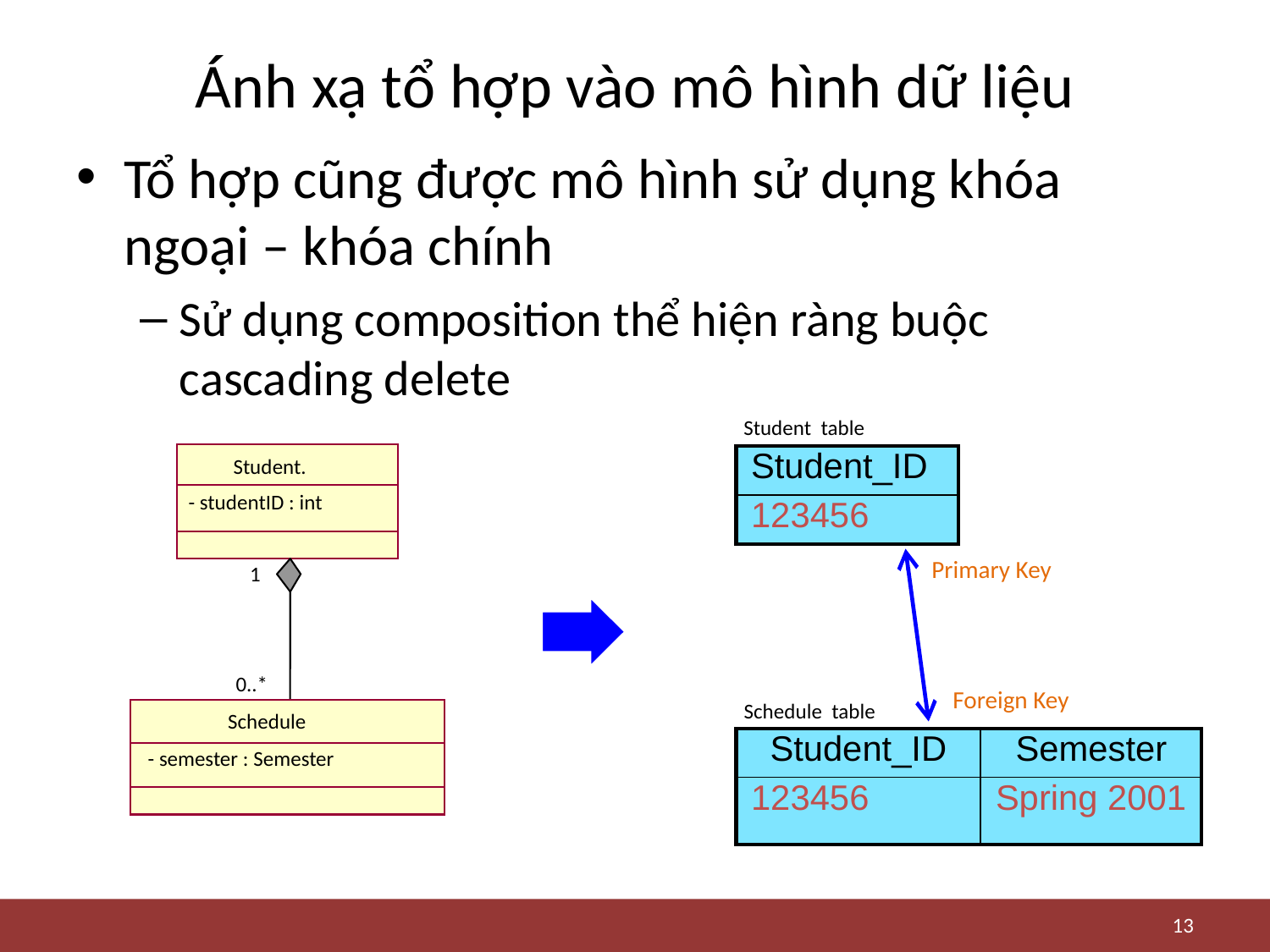

# Ánh xạ tổ hợp vào mô hình dữ liệu
Tổ hợp cũng được mô hình sử dụng khóa ngoại – khóa chính
Sử dụng composition thể hiện ràng buộc cascading delete

Student  table

| Student\_ID |
| --- |
| 123456 |
Student.

- studentID : int

Primary Key

1

0..*
Foreign Key
Schedule  table

Schedule
| Student\_ID | Semester |
| --- | --- |
| 123456 | Spring 2001 |

- semester : Semester

13